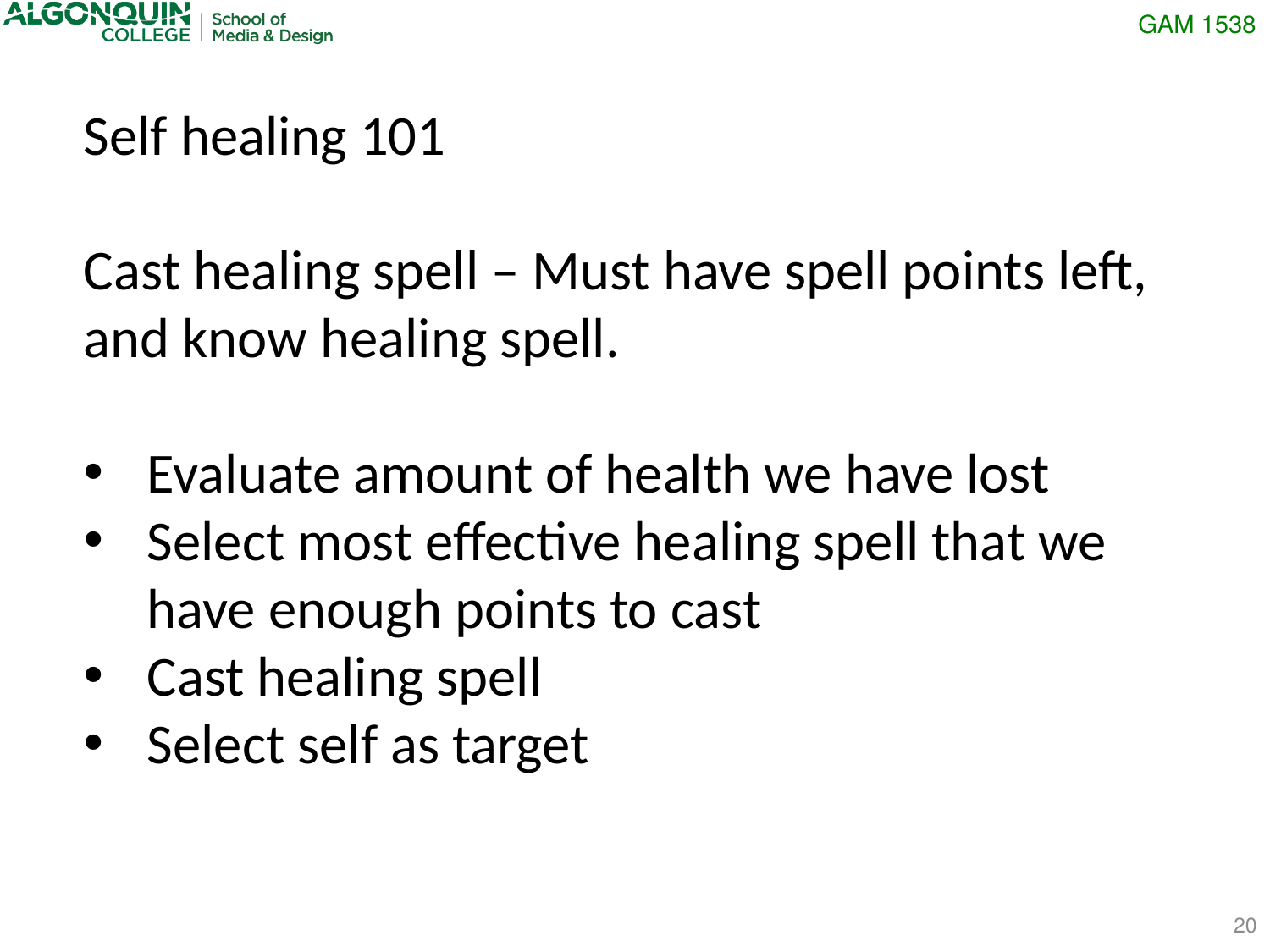

Self healing 101

Cast healing spell – Must have spell points left, and know healing spell.

Evaluate amount of health we have lost
Select most effective healing spell that we have enough points to cast
Cast healing spell
Select self as target
20